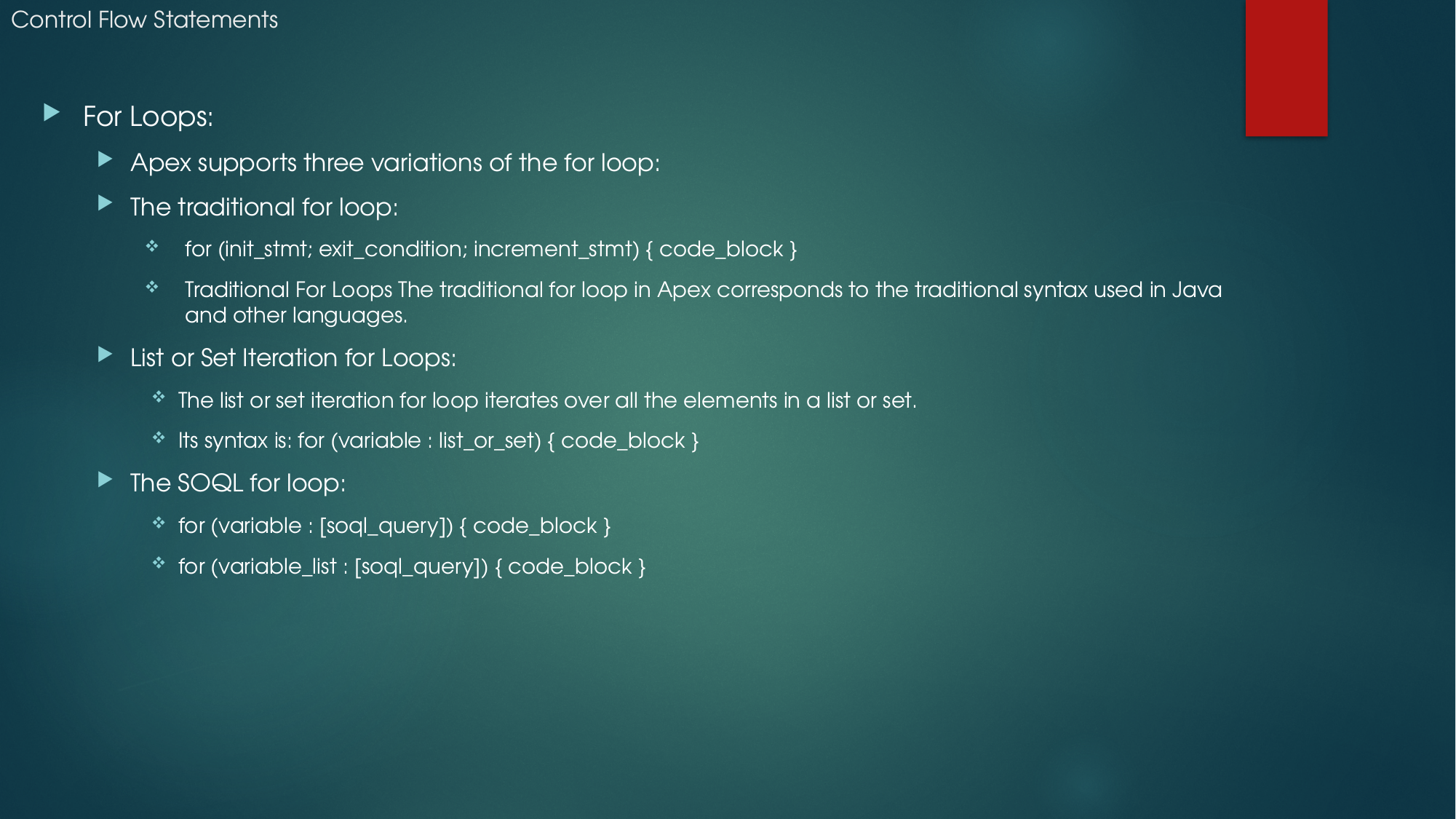

# Control Flow Statements
For Loops:
Apex supports three variations of the for loop:
The traditional for loop:
for (init_stmt; exit_condition; increment_stmt) { code_block }
Traditional For Loops The traditional for loop in Apex corresponds to the traditional syntax used in Java and other languages.
List or Set Iteration for Loops:
The list or set iteration for loop iterates over all the elements in a list or set.
Its syntax is: for (variable : list_or_set) { code_block }
The SOQL for loop:
for (variable : [soql_query]) { code_block }
for (variable_list : [soql_query]) { code_block }